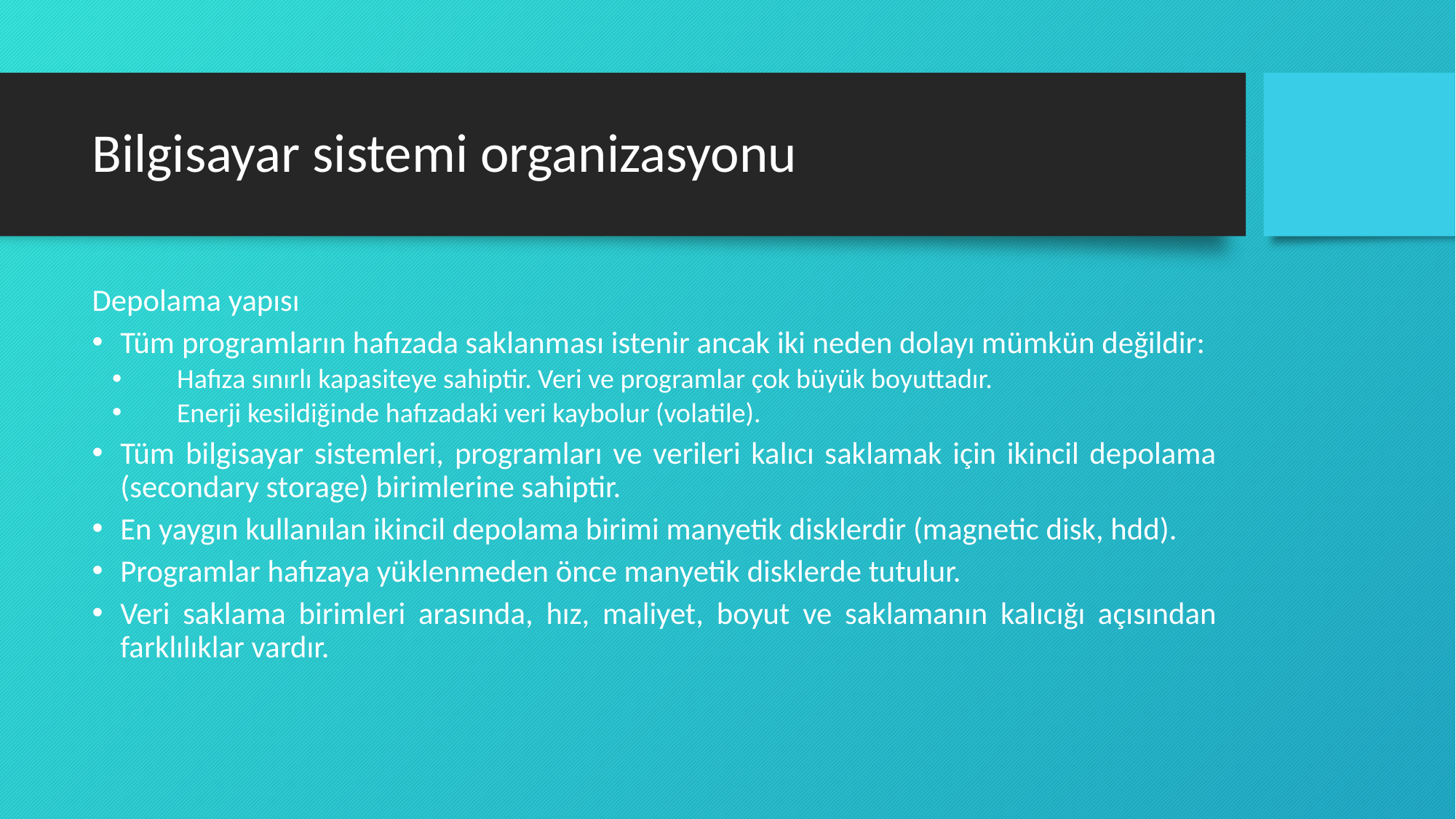

# Bilgisayar sistemi organizasyonu
Depolama yapısı
Tüm programların hafızada saklanması istenir ancak iki neden dolayı mümkün değildir:
Hafıza sınırlı kapasiteye sahiptir. Veri ve programlar çok büyük boyuttadır.
Enerji kesildiğinde hafızadaki veri kaybolur (volatile).
Tüm bilgisayar sistemleri, programları ve verileri kalıcı saklamak için ikincil depolama (secondary storage) birimlerine sahiptir.
En yaygın kullanılan ikincil depolama birimi manyetik disklerdir (magnetic disk, hdd).
Programlar hafızaya yüklenmeden önce manyetik disklerde tutulur.
Veri saklama birimleri arasında, hız, maliyet, boyut ve saklamanın kalıcığı açısından farklılıklar vardır.